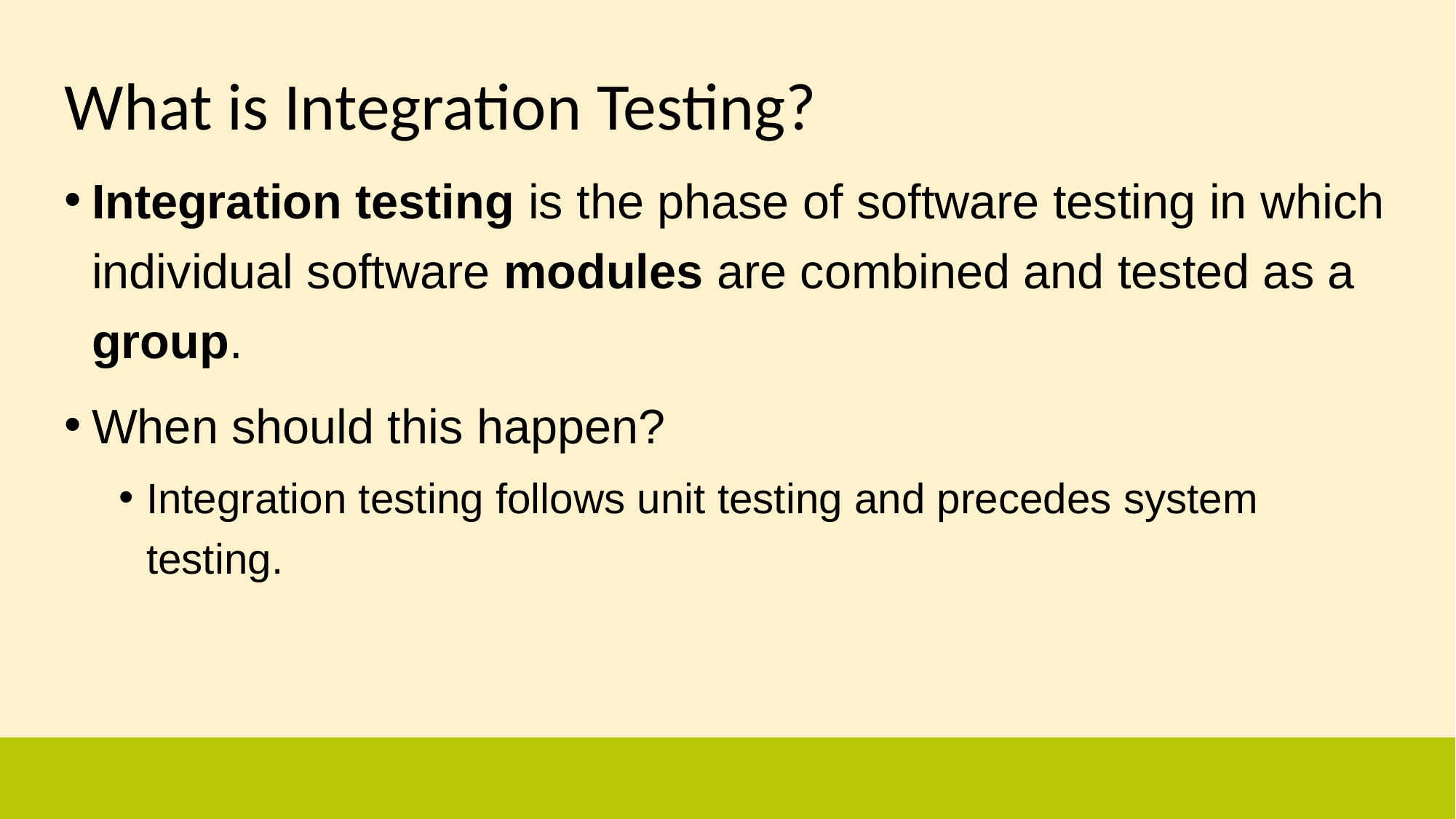

# What is Integration Testing?
Integration testing is the phase of software testing in which individual software modules are combined and tested as a group.
When should this happen?
Integration testing follows unit testing and precedes system testing.

3